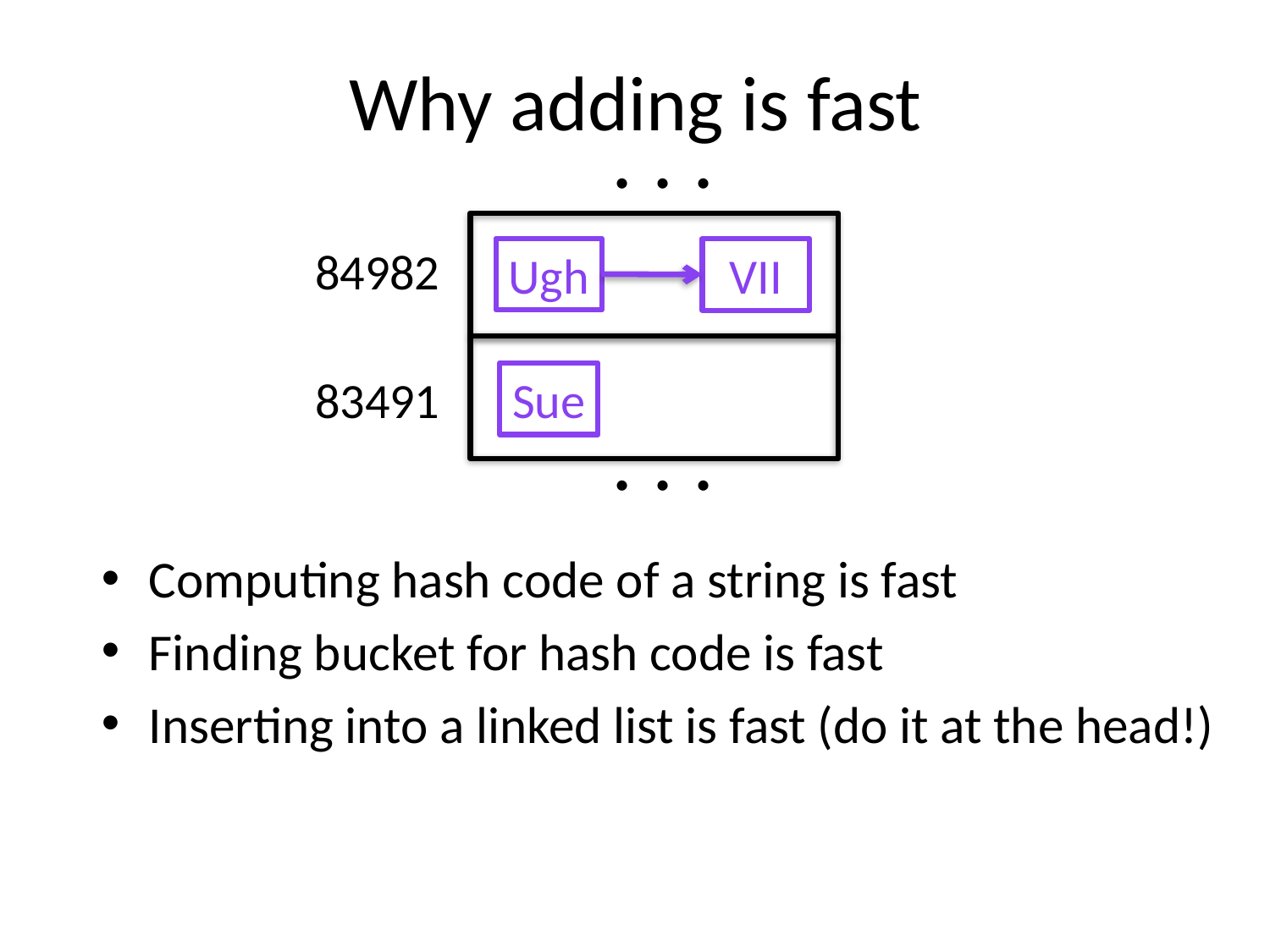

# Why adding is fast
. . .

84982
Ugh
VII

83491
Sue
. . .
Computing hash code of a string is fast
Finding bucket for hash code is fast
Inserting into a linked list is fast (do it at the head!)